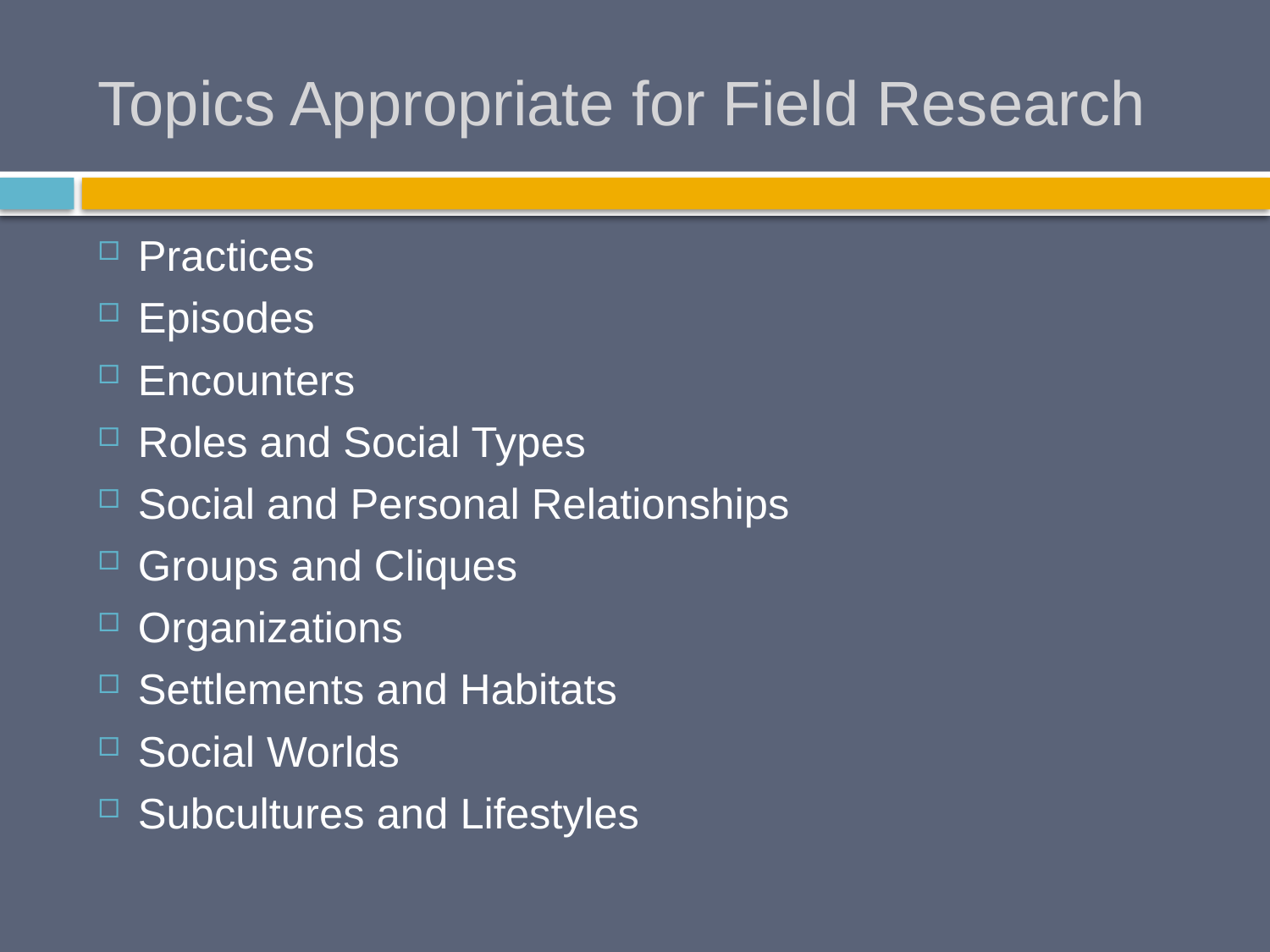

# Topics Appropriate for Field Research
Practices
Episodes
Encounters
Roles and Social Types
Social and Personal Relationships
Groups and Cliques
Organizations
Settlements and Habitats
Social Worlds
Subcultures and Lifestyles